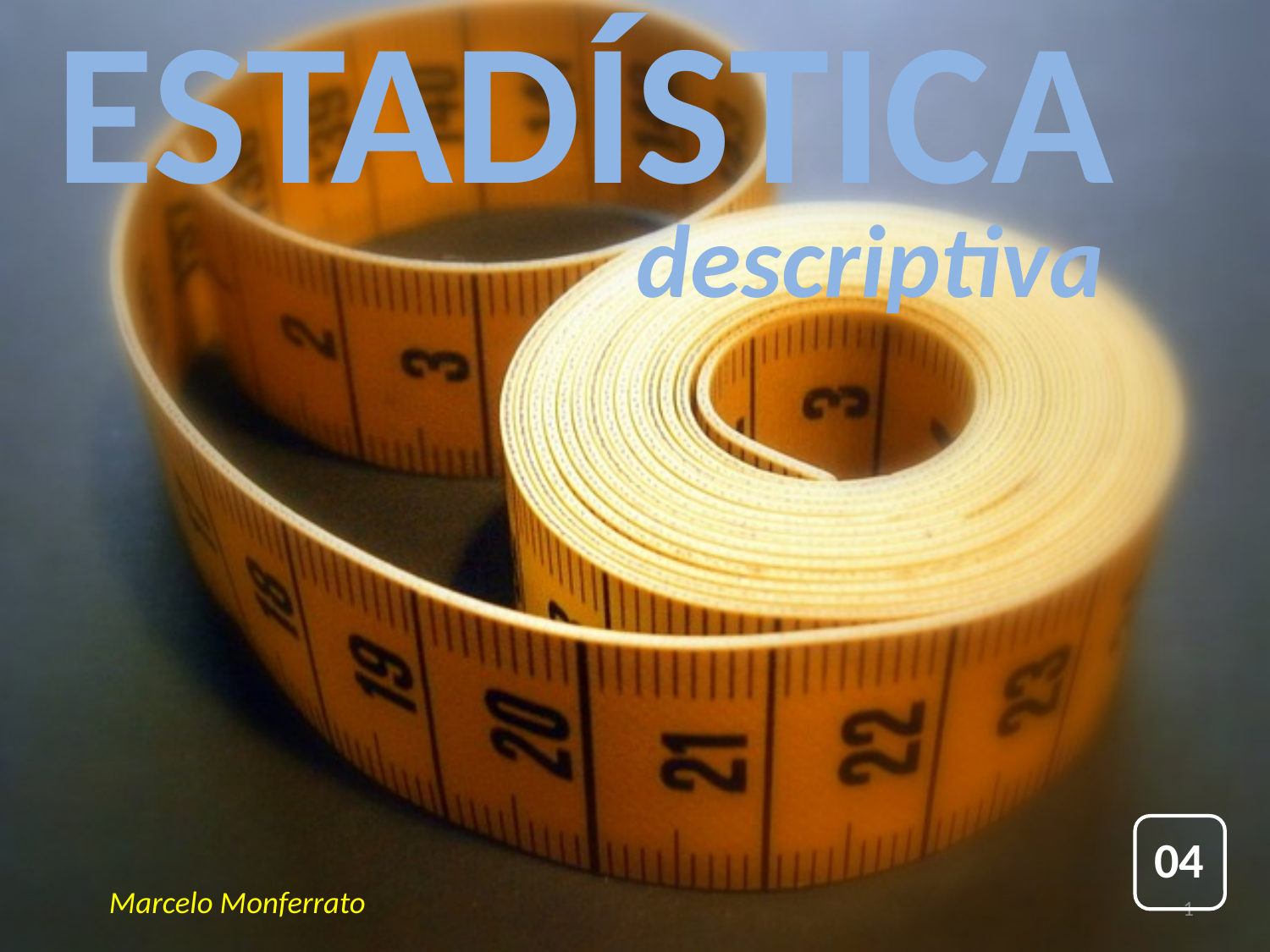

# ESTADÍSTICA
descriptiva

04
Marcelo Monferrato
1